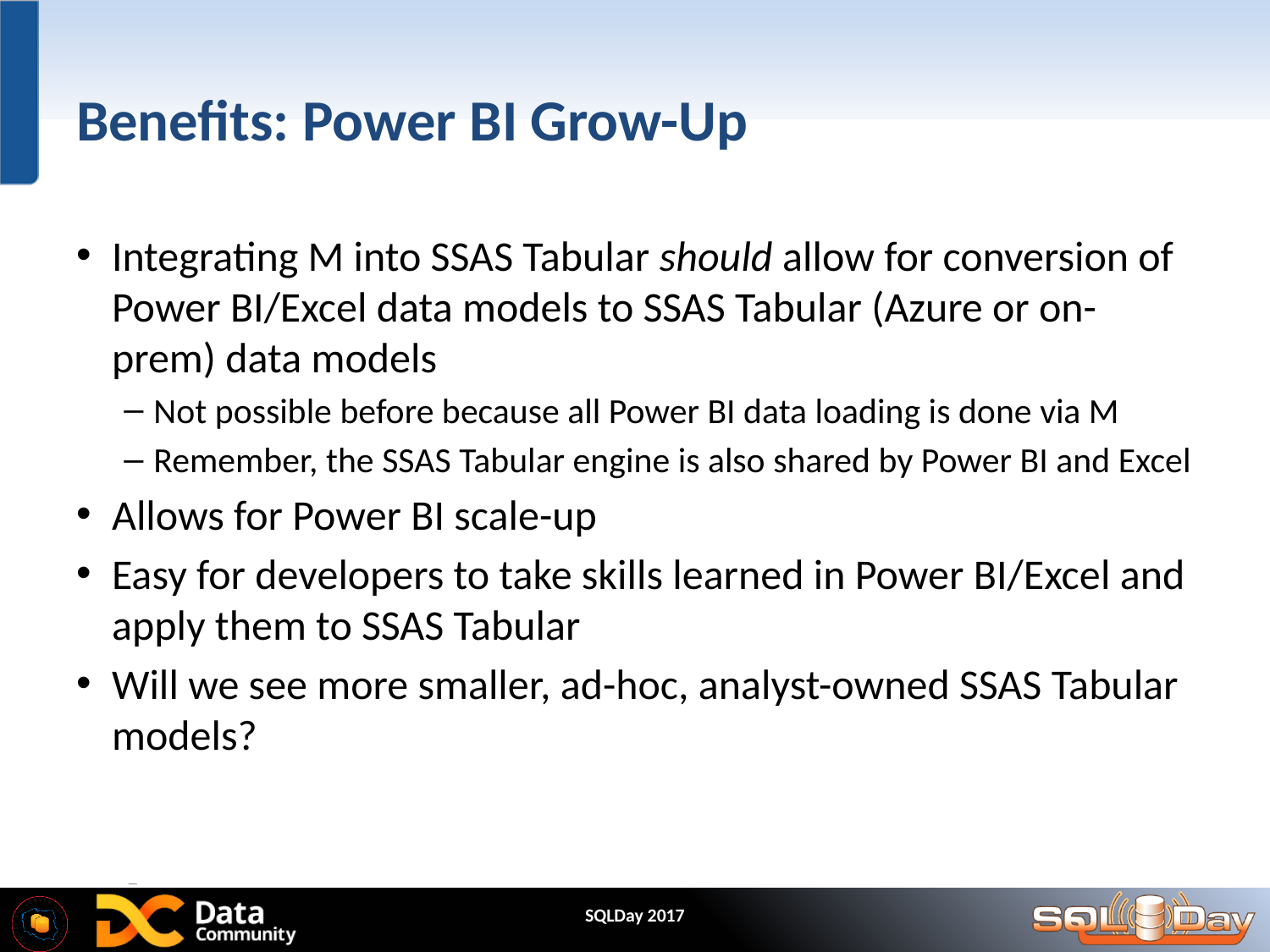

# Benefits: Power BI Grow-Up
Integrating M into SSAS Tabular should allow for conversion of Power BI/Excel data models to SSAS Tabular (Azure or on-prem) data models
Not possible before because all Power BI data loading is done via M
Remember, the SSAS Tabular engine is also shared by Power BI and Excel
Allows for Power BI scale-up
Easy for developers to take skills learned in Power BI/Excel and apply them to SSAS Tabular
Will we see more smaller, ad-hoc, analyst-owned SSAS Tabular models?